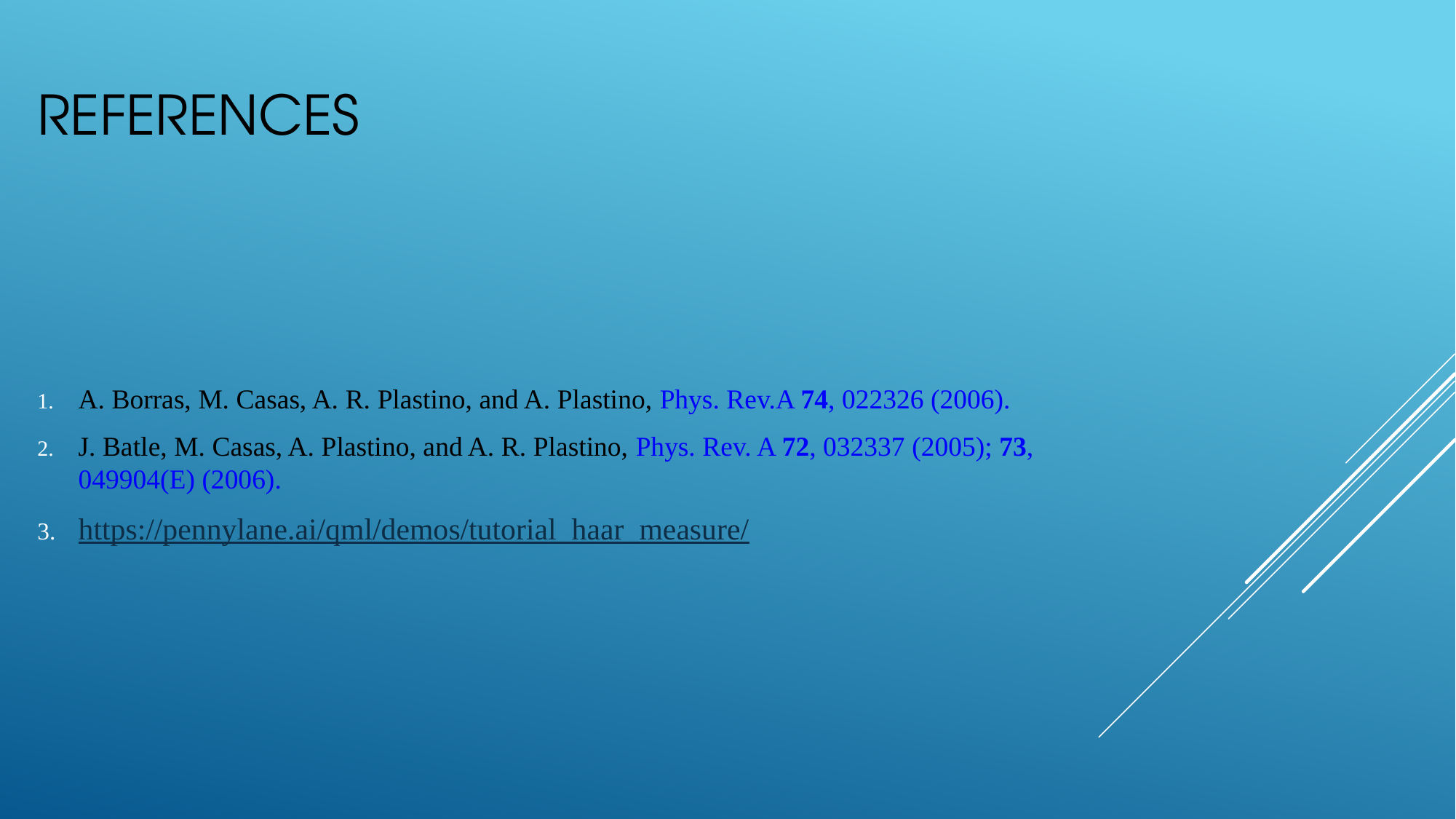

# References
A. Borras, M. Casas, A. R. Plastino, and A. Plastino, Phys. Rev.A 74, 022326 (2006).
J. Batle, M. Casas, A. Plastino, and A. R. Plastino, Phys. Rev. A 72, 032337 (2005); 73, 049904(E) (2006).
https://pennylane.ai/qml/demos/tutorial_haar_measure/